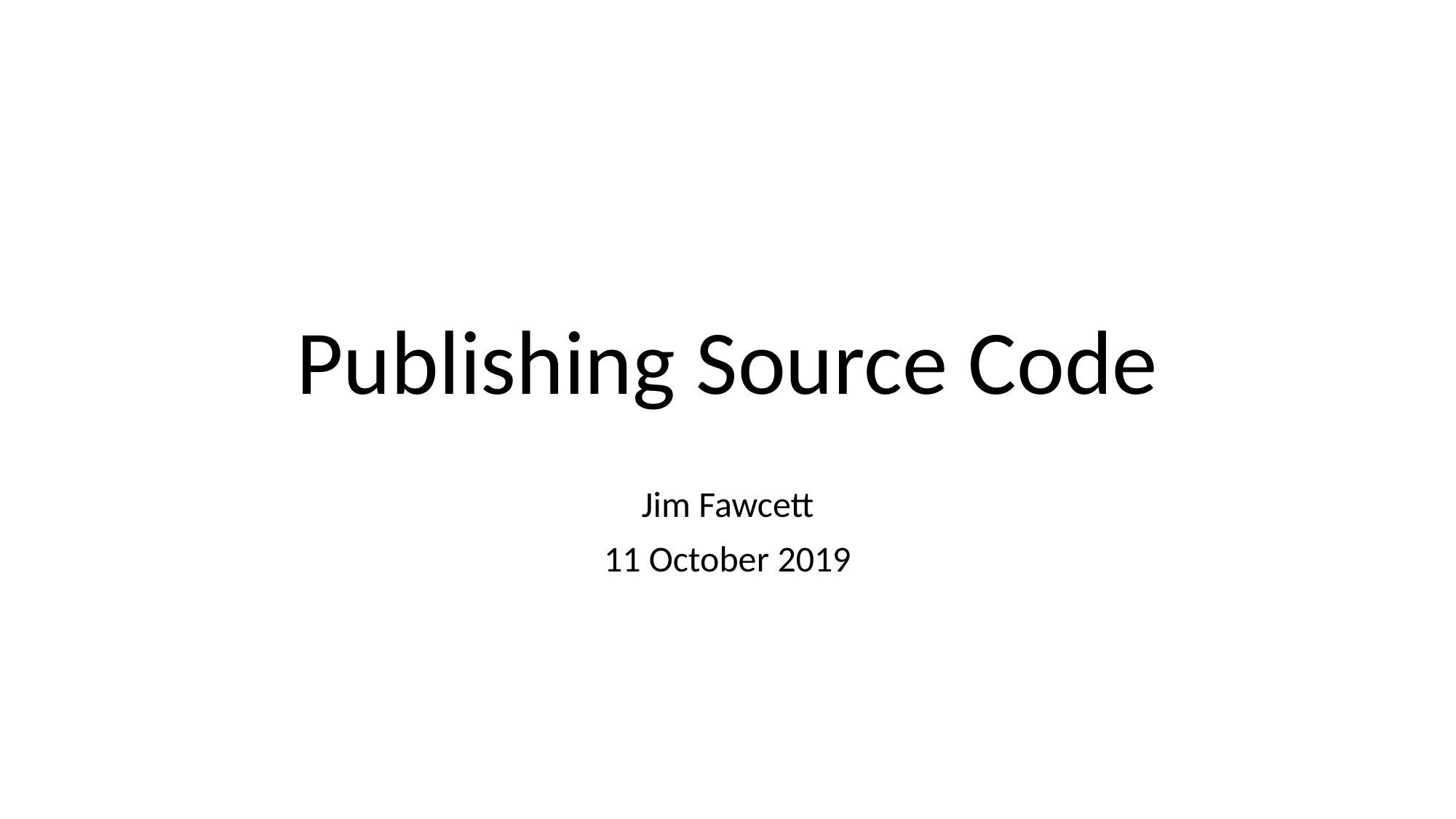

# Publishing Source Code
Jim Fawcett
11 October 2019